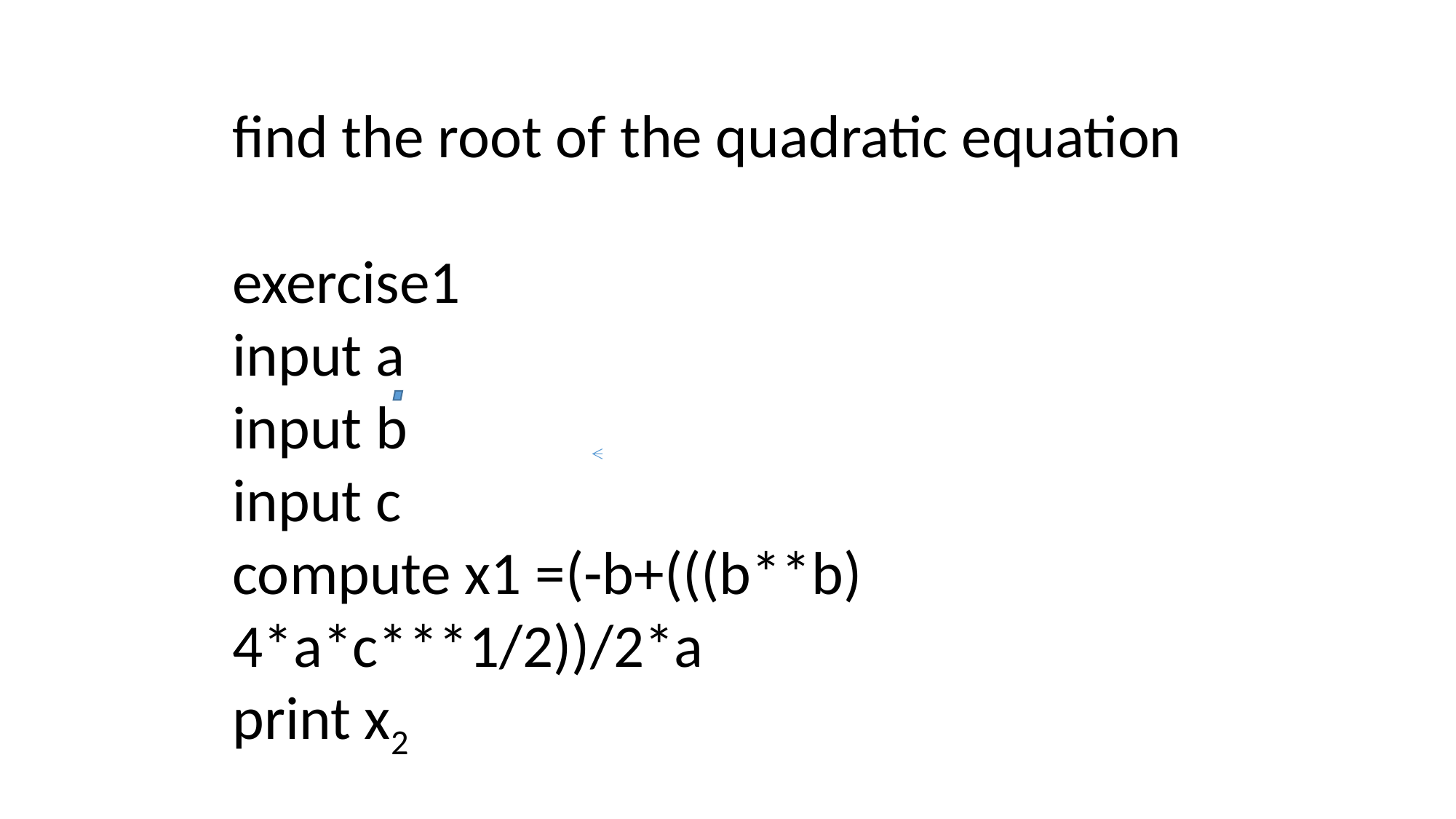

find the root of the quadratic equation

exercise1
input a
input b
input c
compute x1 =(-b+(((b**b)
4*a*c***1/2))/2*a
print x2